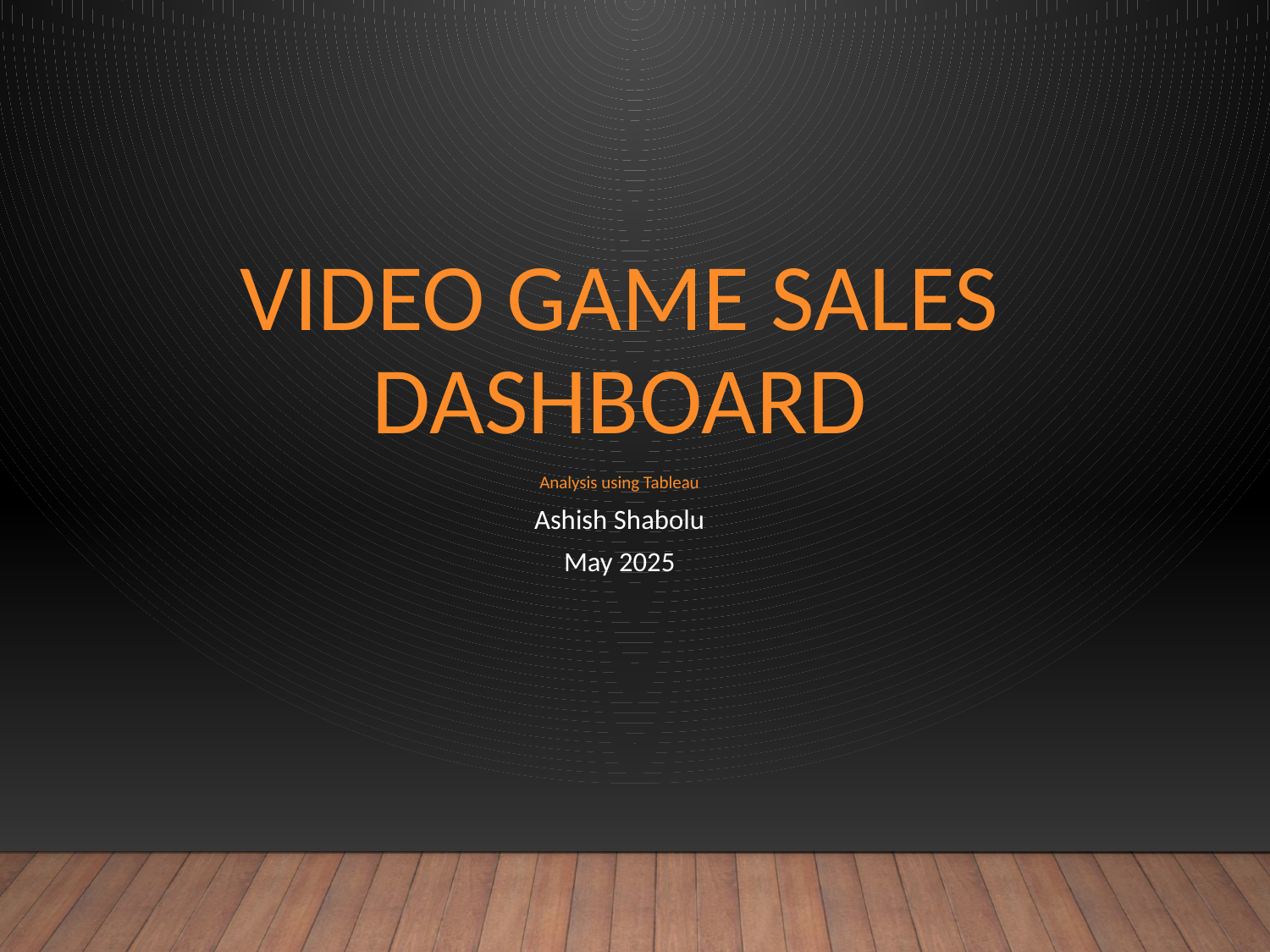

# Video Game Sales Dashboard
Analysis using Tableau
Ashish Shabolu
May 2025